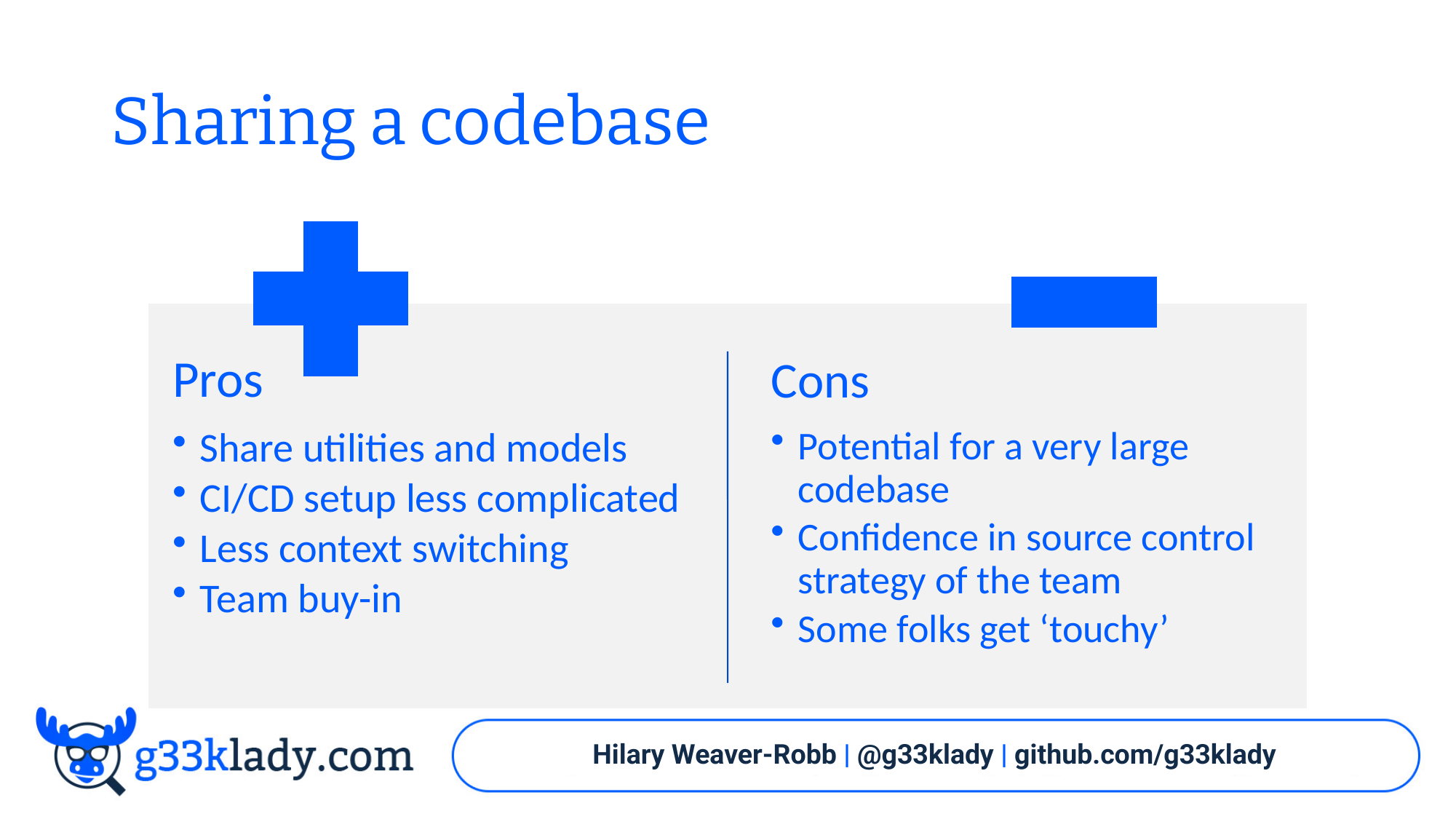

# Sharing a codebase
Pros
Share utilities and models
CI/CD setup less complicated
Less context switching
Team buy-in
Cons
Potential for a very large codebase
Confidence in source control strategy of the team
Some folks get ‘touchy’